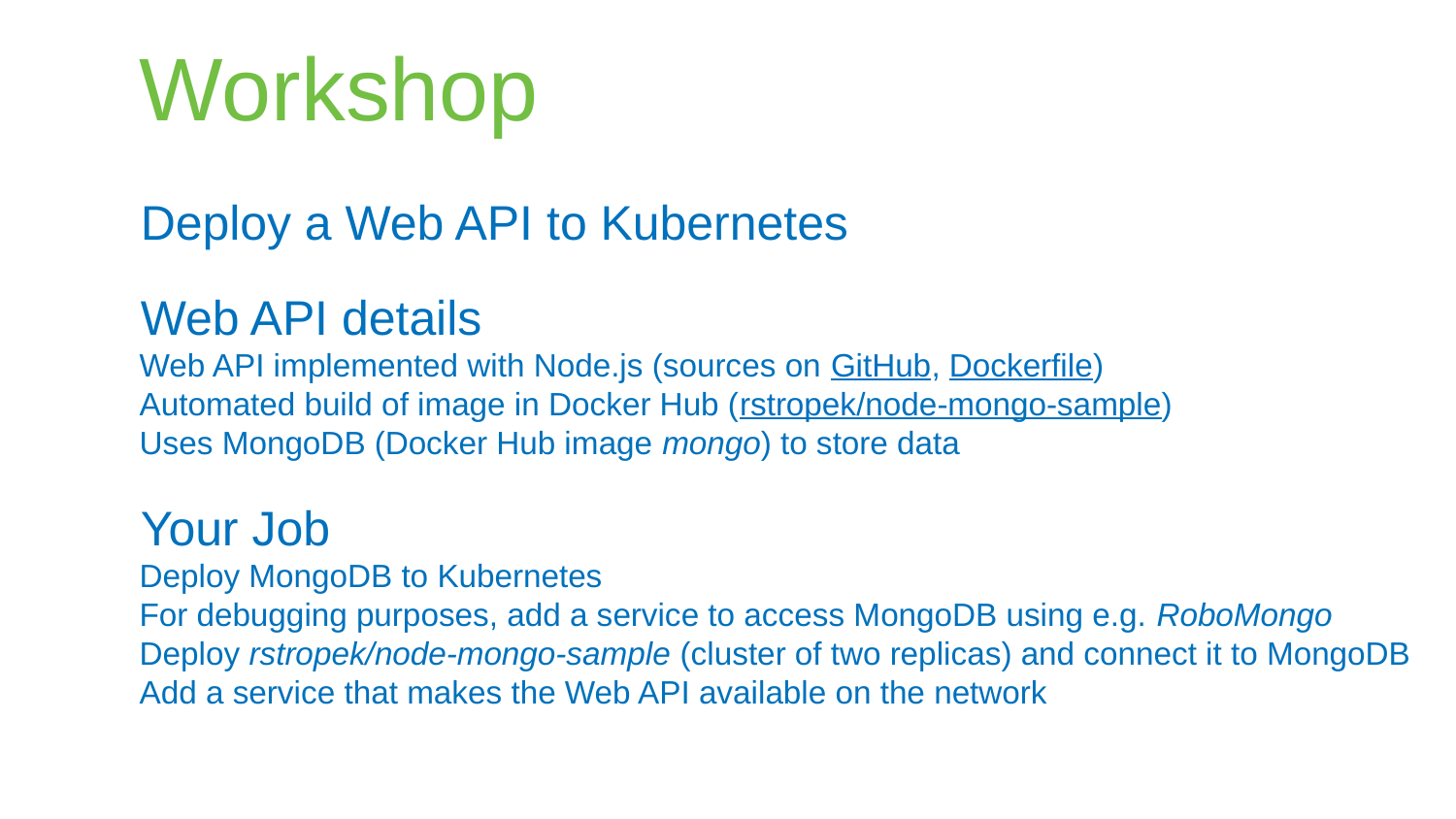

# Workshop
Deploy a Web API to Kubernetes
Web API details
Web API implemented with Node.js (sources on GitHub, Dockerfile)
Automated build of image in Docker Hub (rstropek/node-mongo-sample)
Uses MongoDB (Docker Hub image mongo) to store data
Your Job
Deploy MongoDB to Kubernetes
For debugging purposes, add a service to access MongoDB using e.g. RoboMongo
Deploy rstropek/node-mongo-sample (cluster of two replicas) and connect it to MongoDB
Add a service that makes the Web API available on the network